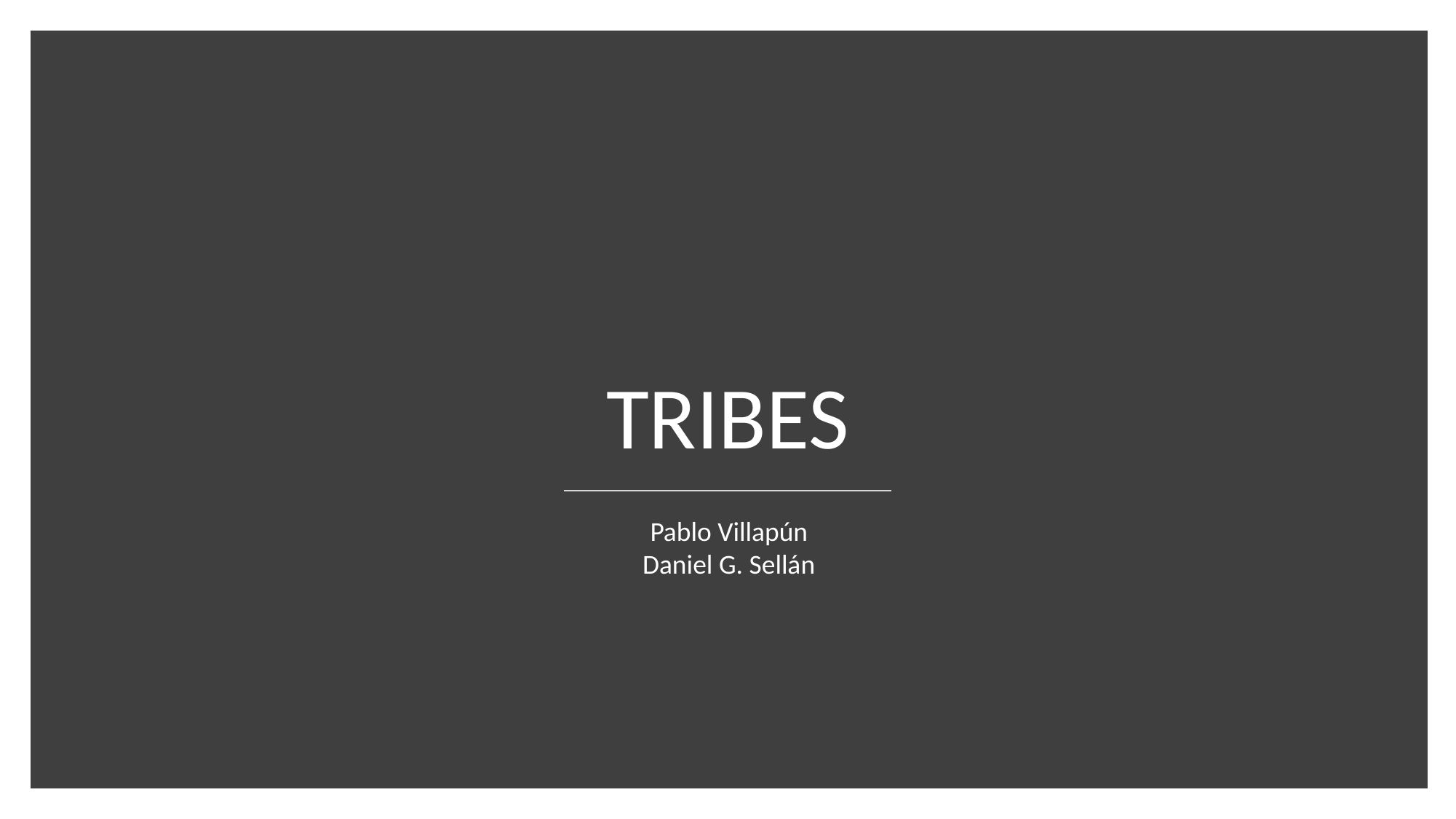

# TRIBES
Pablo Villapún
Daniel G. Sellán